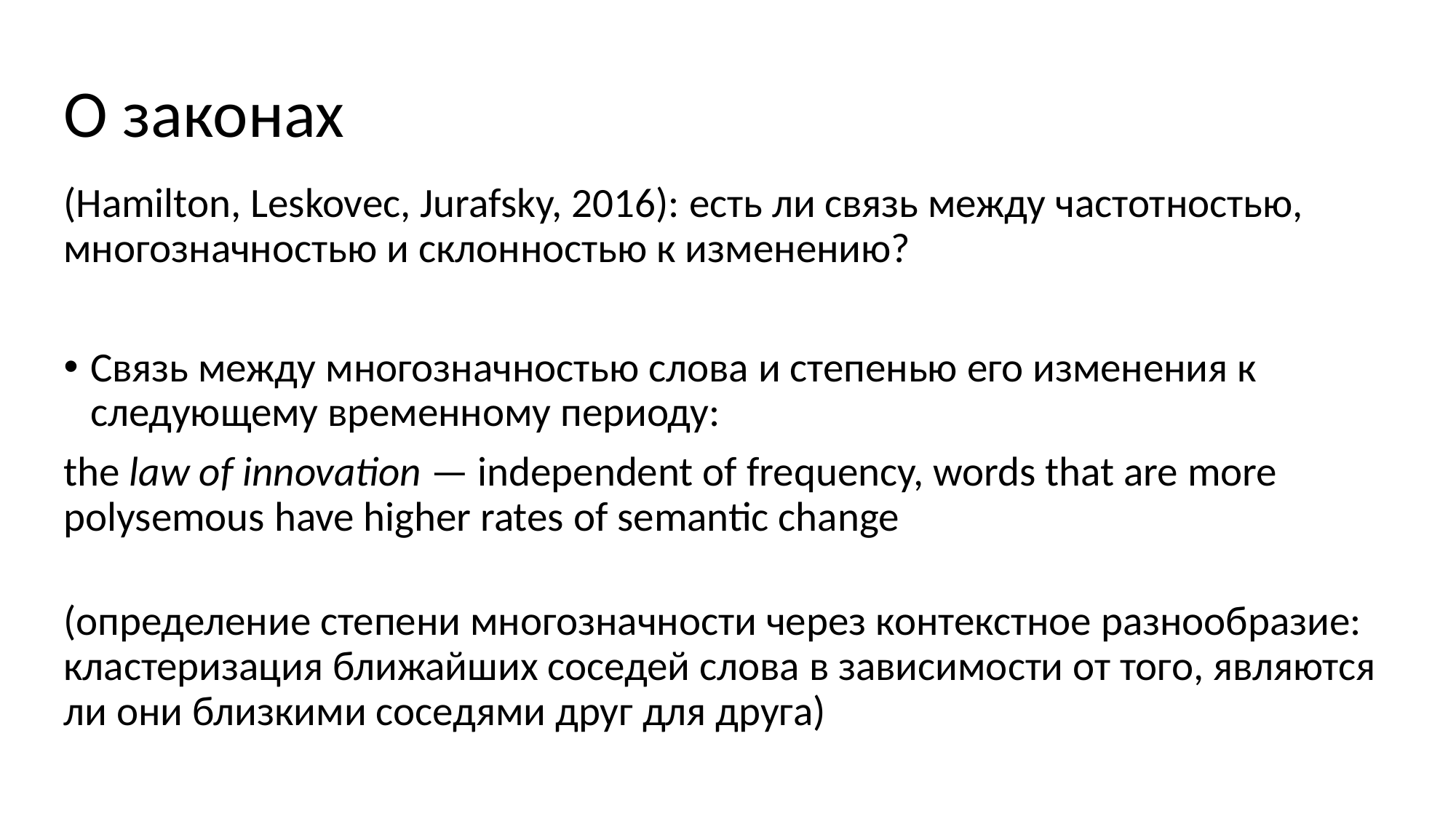

# О законах
(Hamilton, Leskovec, Jurafsky, 2016): есть ли связь между частотностью, многозначностью и склонностью к изменению?

Связь между многозначностью слова и степенью его изменения к следующему временному периоду:
the law of innovation — independent of frequency, words that are more polysemous have higher rates of semantic change
(определение степени многозначности через контекстное разнообразие: кластеризация ближайших соседей слова в зависимости от того, являются ли они близкими соседями друг для друга)